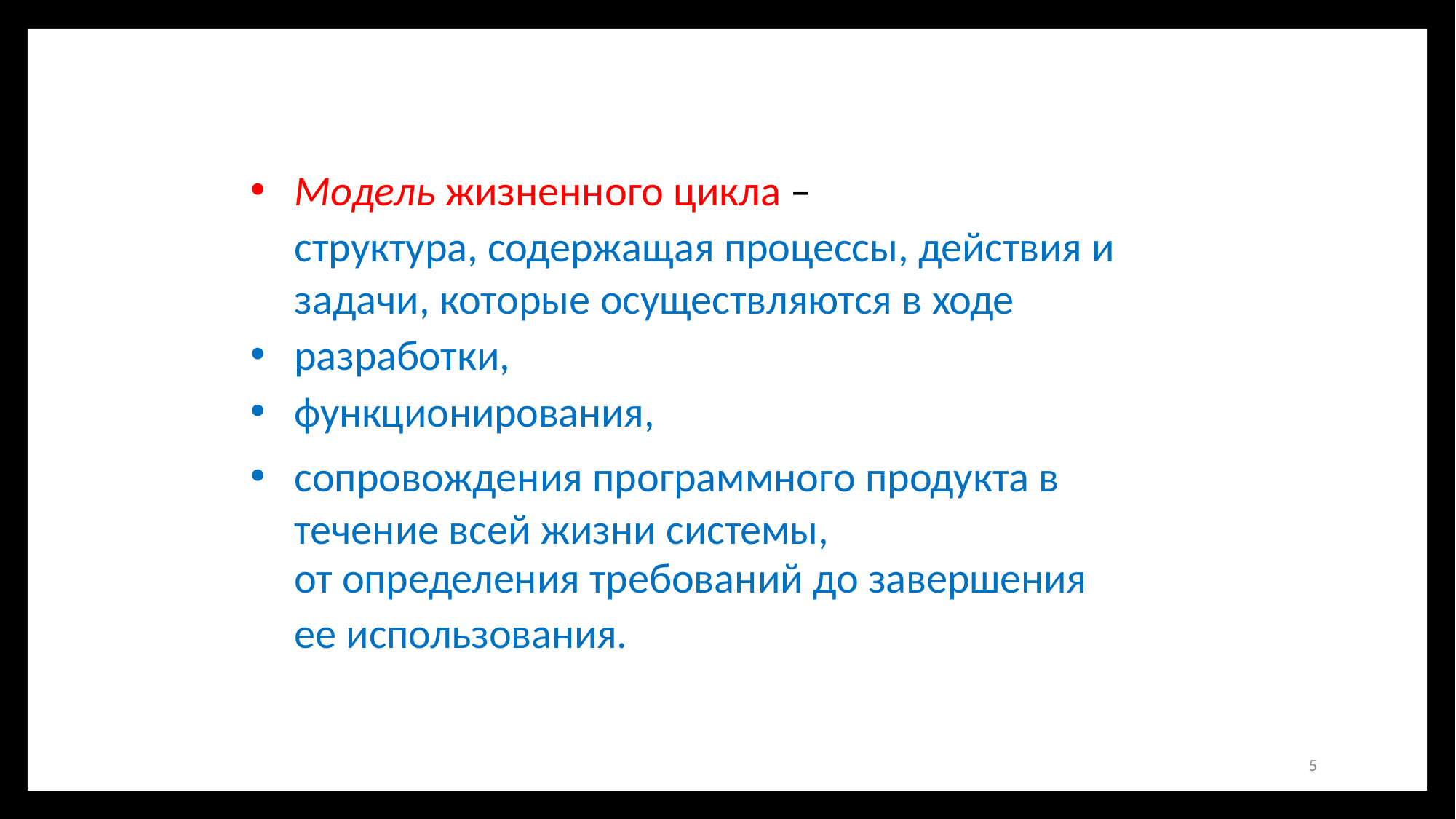

Модель жизненного цикла –
структура, содержащая процессы, действия и задачи, которые осуществляются в ходе
разработки,
функционирования,
сопровождения программного продукта в течение всей жизни системы,
от определения требований до завершения
ее использования.
5